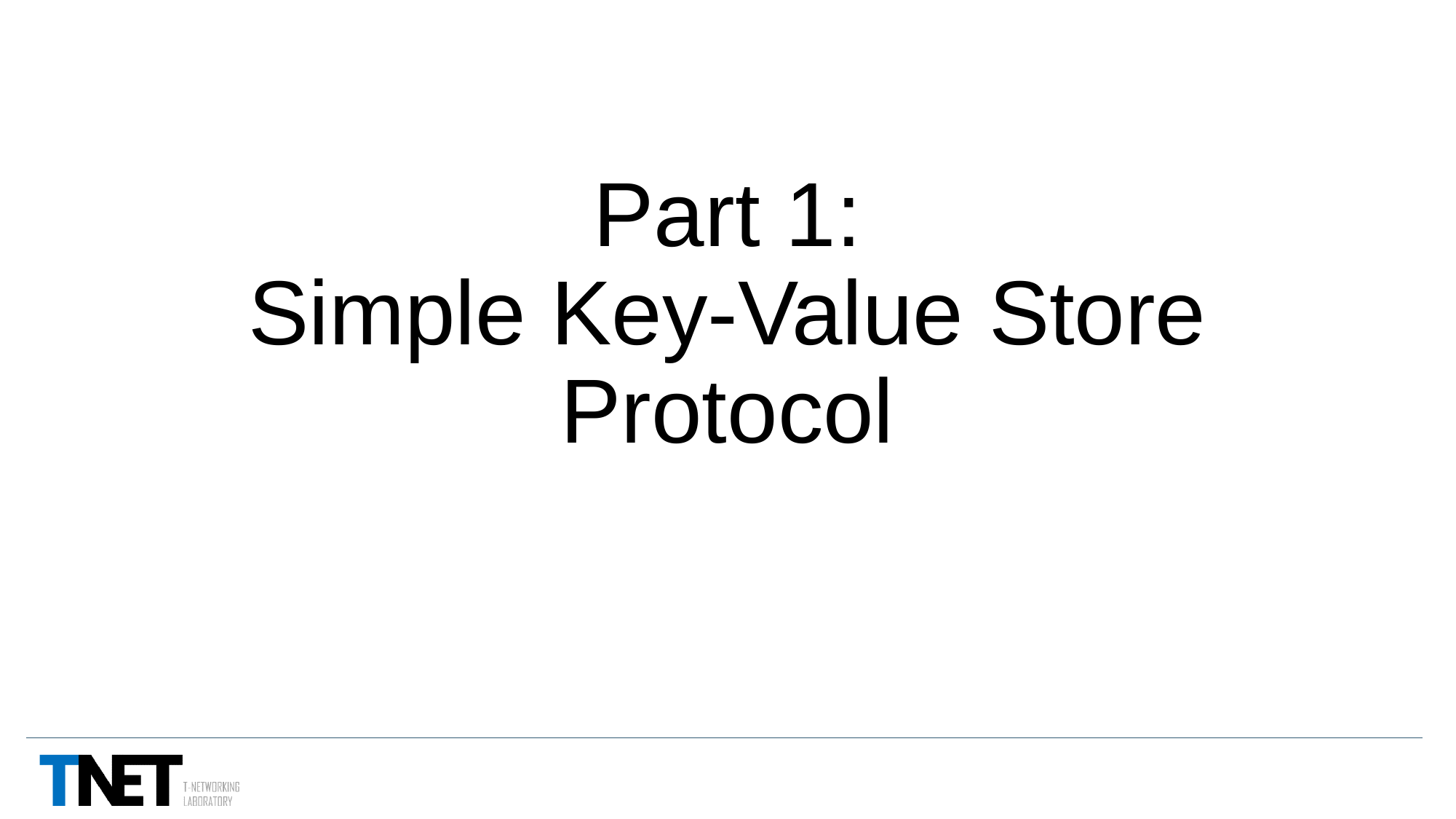

# Part 1: Simple Key-Value Store Protocol